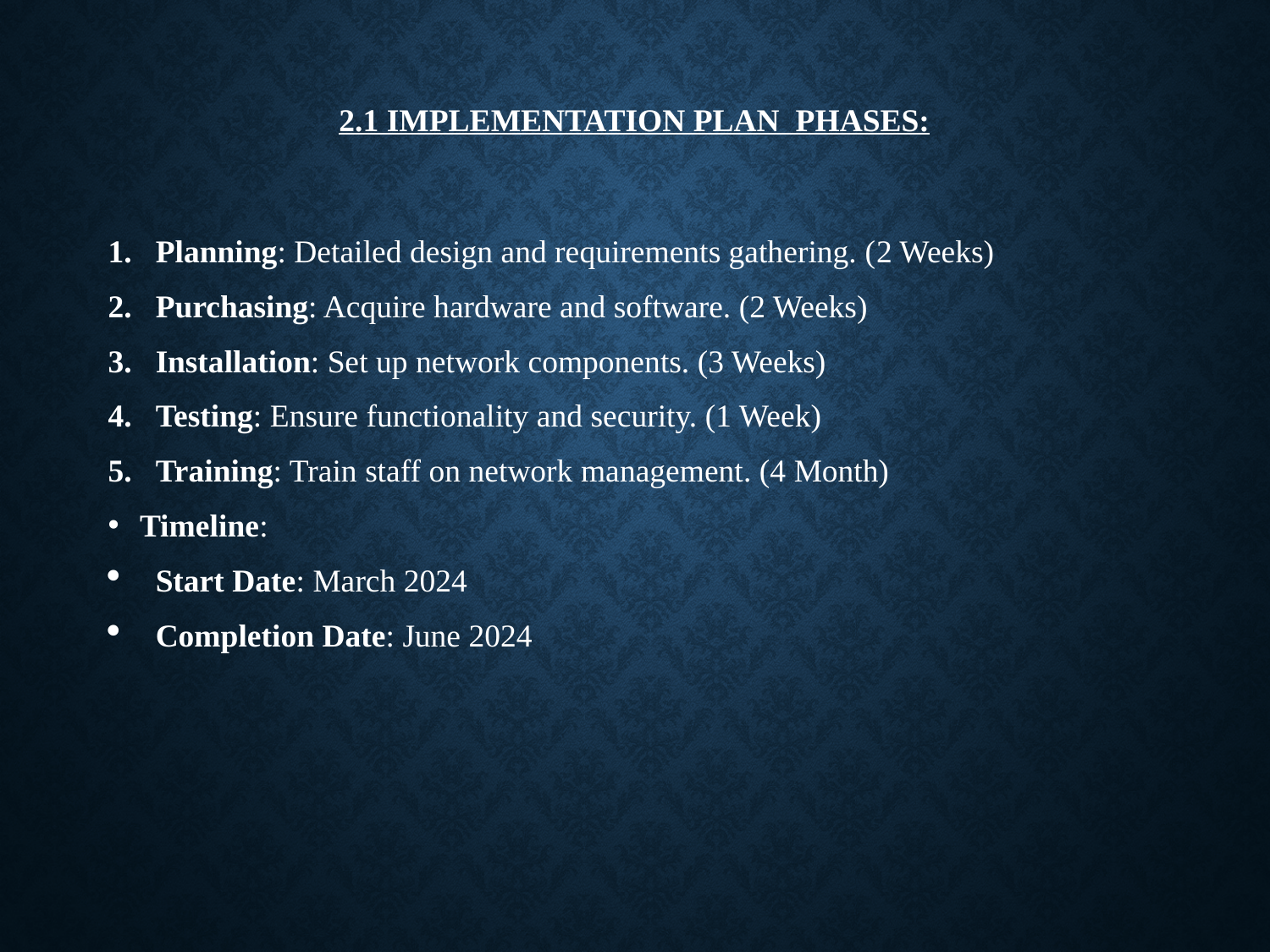

# 2.1 Implementation Plan  Phases:
Planning: Detailed design and requirements gathering. (2 Weeks)
Purchasing: Acquire hardware and software. (2 Weeks)
Installation: Set up network components. (3 Weeks)
Testing: Ensure functionality and security. (1 Week)
Training: Train staff on network management. (4 Month)
Timeline:
Start Date: March 2024
Completion Date: June 2024